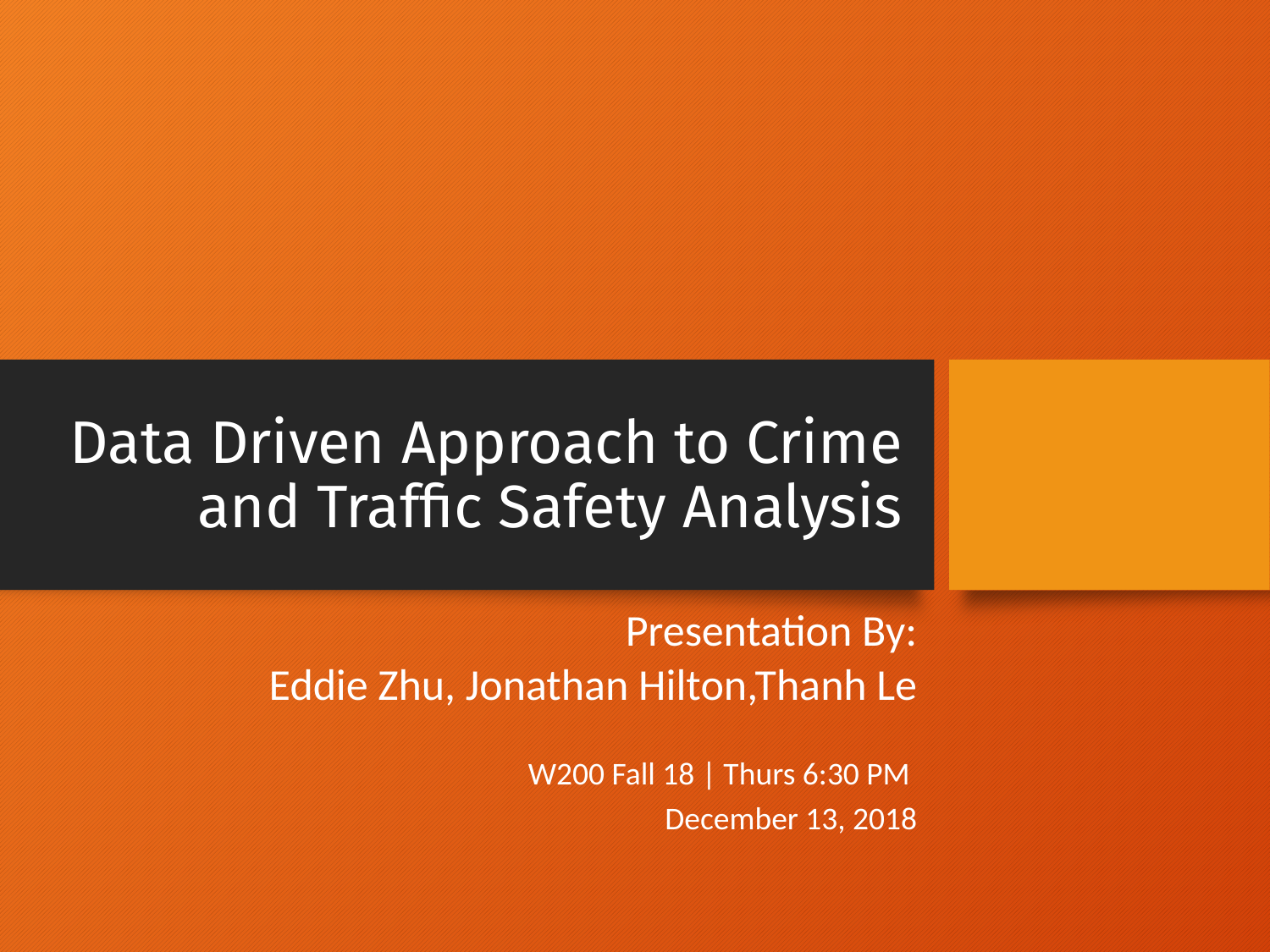

# Data Driven Approach to Crime and Traffic Safety Analysis
Presentation By:
Eddie Zhu, Jonathan Hilton,Thanh Le

W200 Fall 18 | Thurs 6:30 PM
December 13, 2018